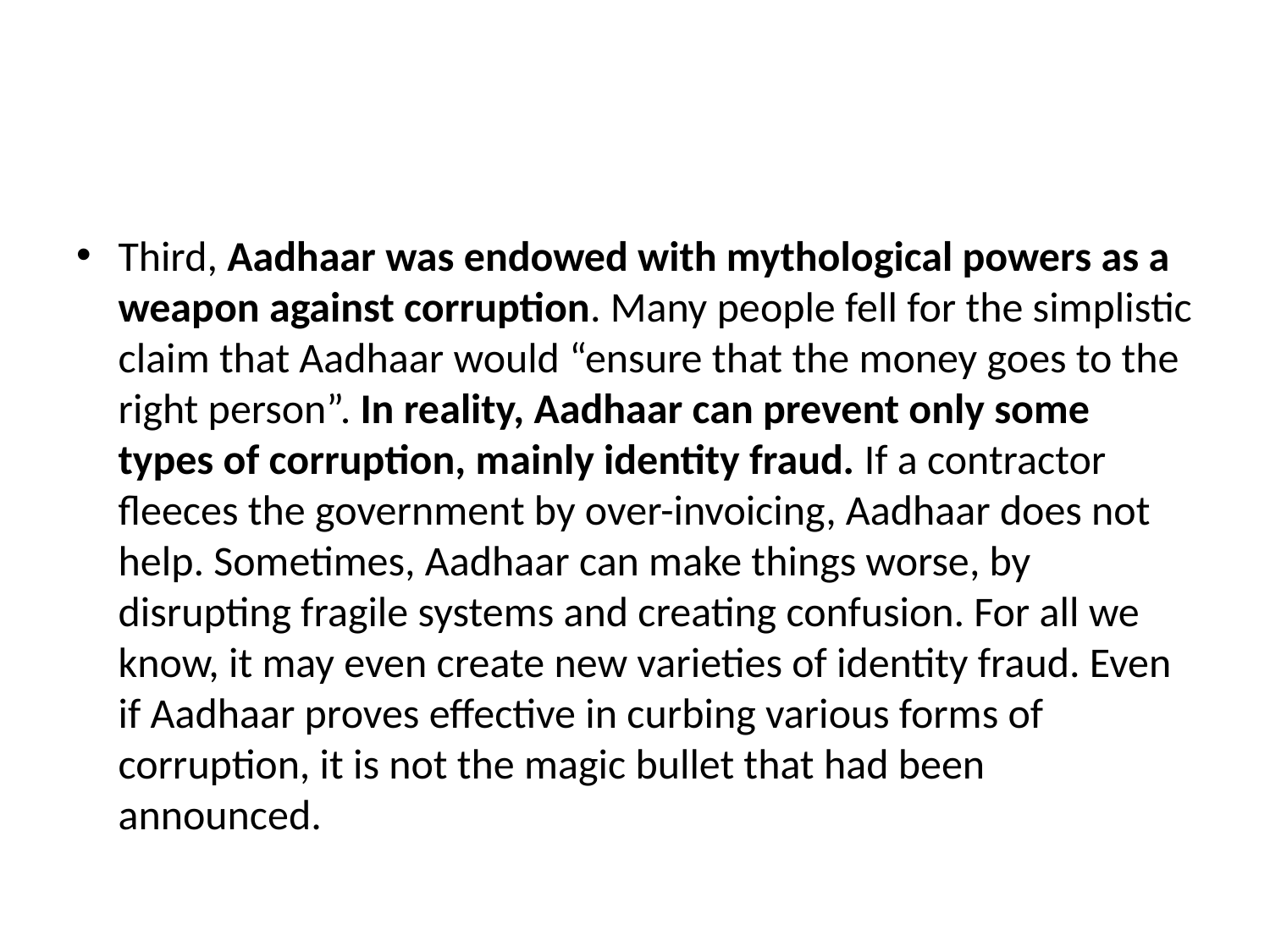

#
Third, Aadhaar was endowed with mythological powers as a weapon against corruption. Many people fell for the simplistic claim that Aadhaar would “ensure that the money goes to the right person”. In reality, Aadhaar can prevent only some types of corruption, mainly identity fraud. If a contractor fleeces the government by over-invoicing, Aadhaar does not help. Sometimes, Aadhaar can make things worse, by disrupting fragile systems and creating confusion. For all we know, it may even create new varieties of identity fraud. Even if Aadhaar proves effective in curbing various forms of corruption, it is not the magic bullet that had been announced.